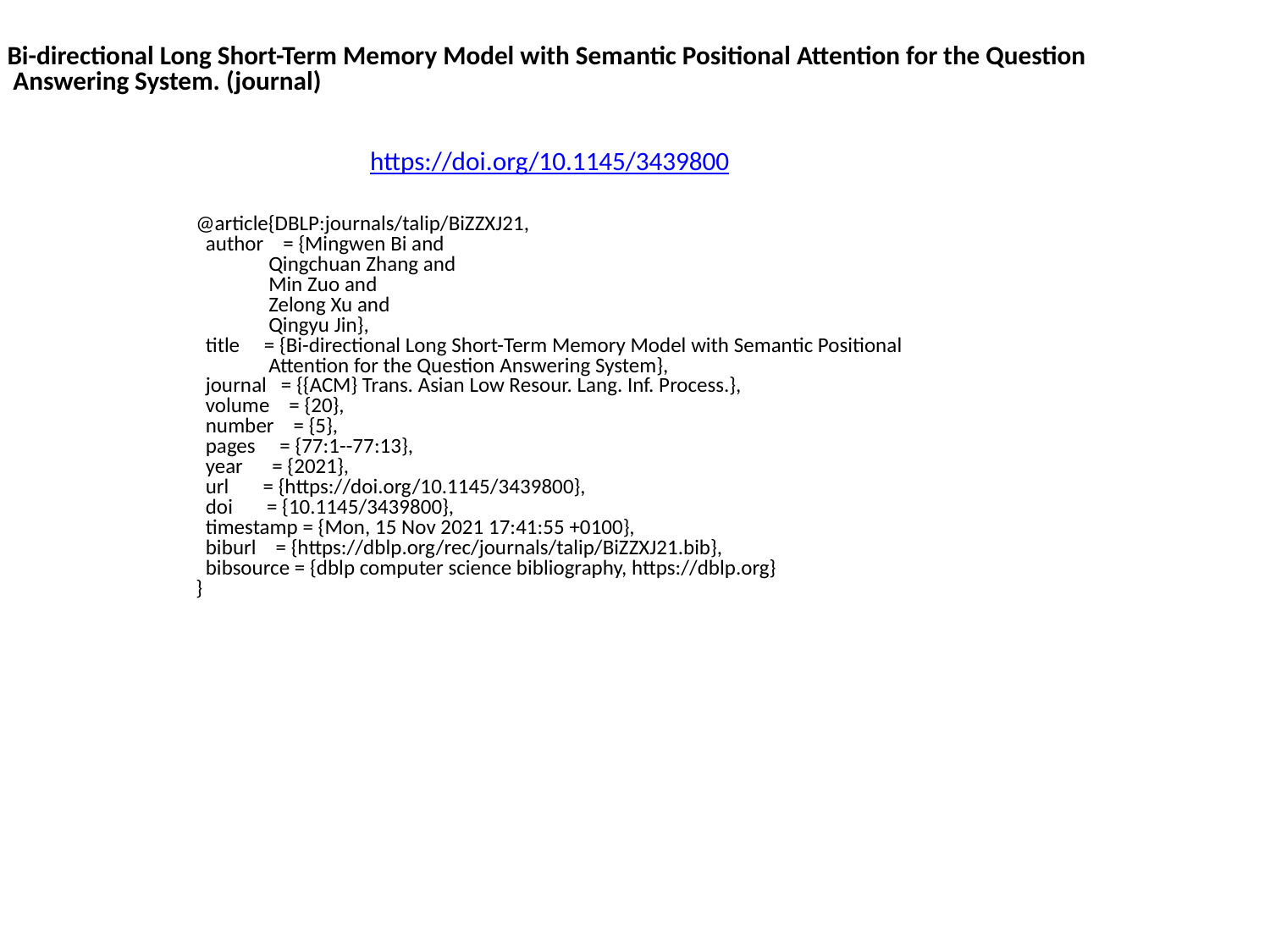

Bi-directional Long Short-Term Memory Model with Semantic Positional Attention for the Question
 Answering System. (journal)

https://doi.org/10.1145/3439800

@article{DBLP:journals/talip/BiZZXJ21,
  author    = {Mingwen Bi and
               Qingchuan Zhang and
               Min Zuo and
               Zelong Xu and
               Qingyu Jin},
  title     = {Bi-directional Long Short-Term Memory Model with Semantic Positional
               Attention for the Question Answering System},
  journal   = {{ACM} Trans. Asian Low Resour. Lang. Inf. Process.},
  volume    = {20},
  number    = {5},
  pages     = {77:1--77:13},
  year      = {2021},
  url       = {https://doi.org/10.1145/3439800},
  doi       = {10.1145/3439800},
  timestamp = {Mon, 15 Nov 2021 17:41:55 +0100},
  biburl    = {https://dblp.org/rec/journals/talip/BiZZXJ21.bib},
  bibsource = {dblp computer science bibliography, https://dblp.org}
}